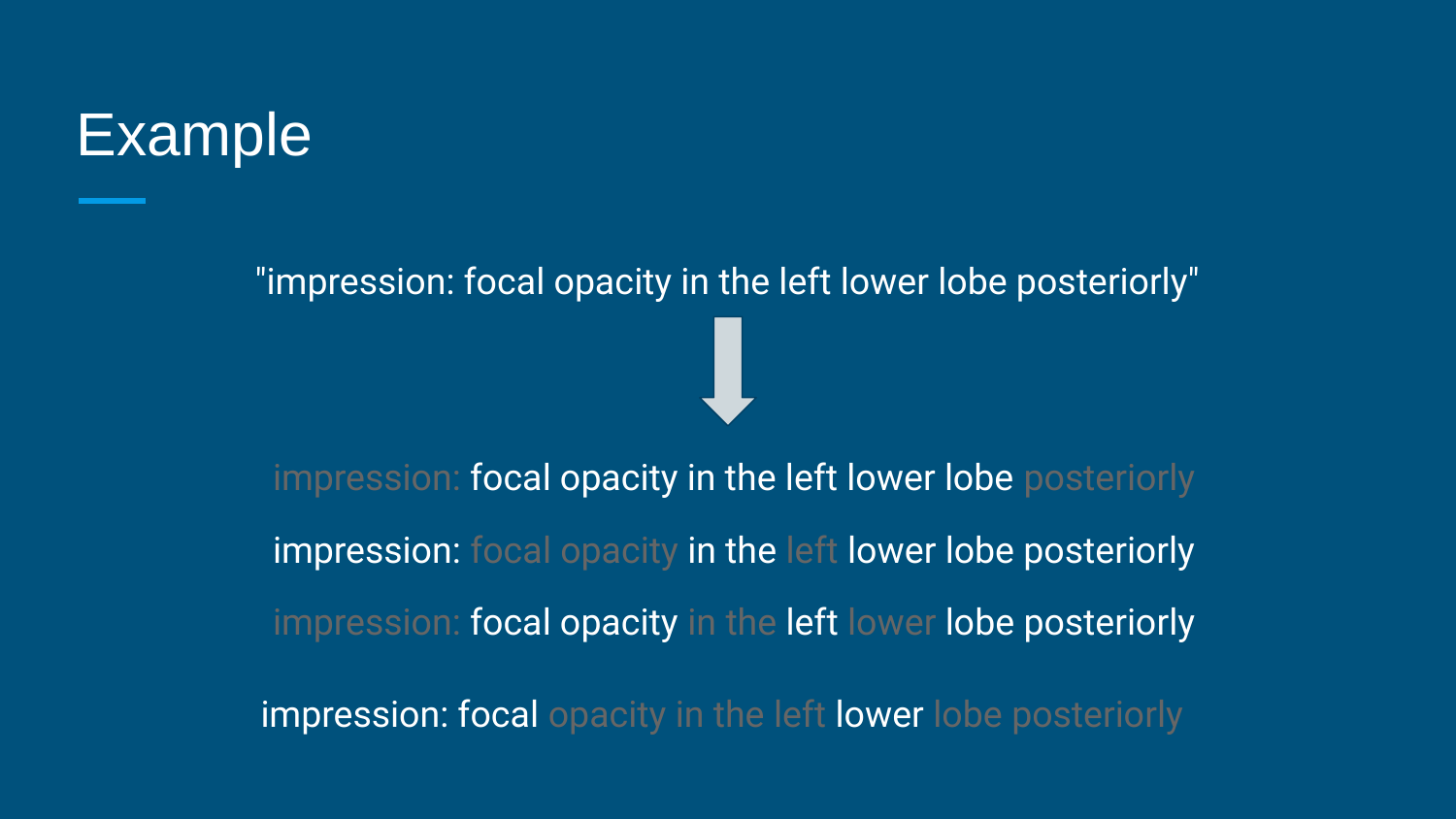

# Example
"impression: focal opacity in the left lower lobe posteriorly"

impression: focal opacity in the left lower lobe posteriorly
impression: focal opacity in the left lower lobe posteriorly
impression: focal opacity in the left lower lobe posteriorly
impression: focal opacity in the left lower lobe posteriorly